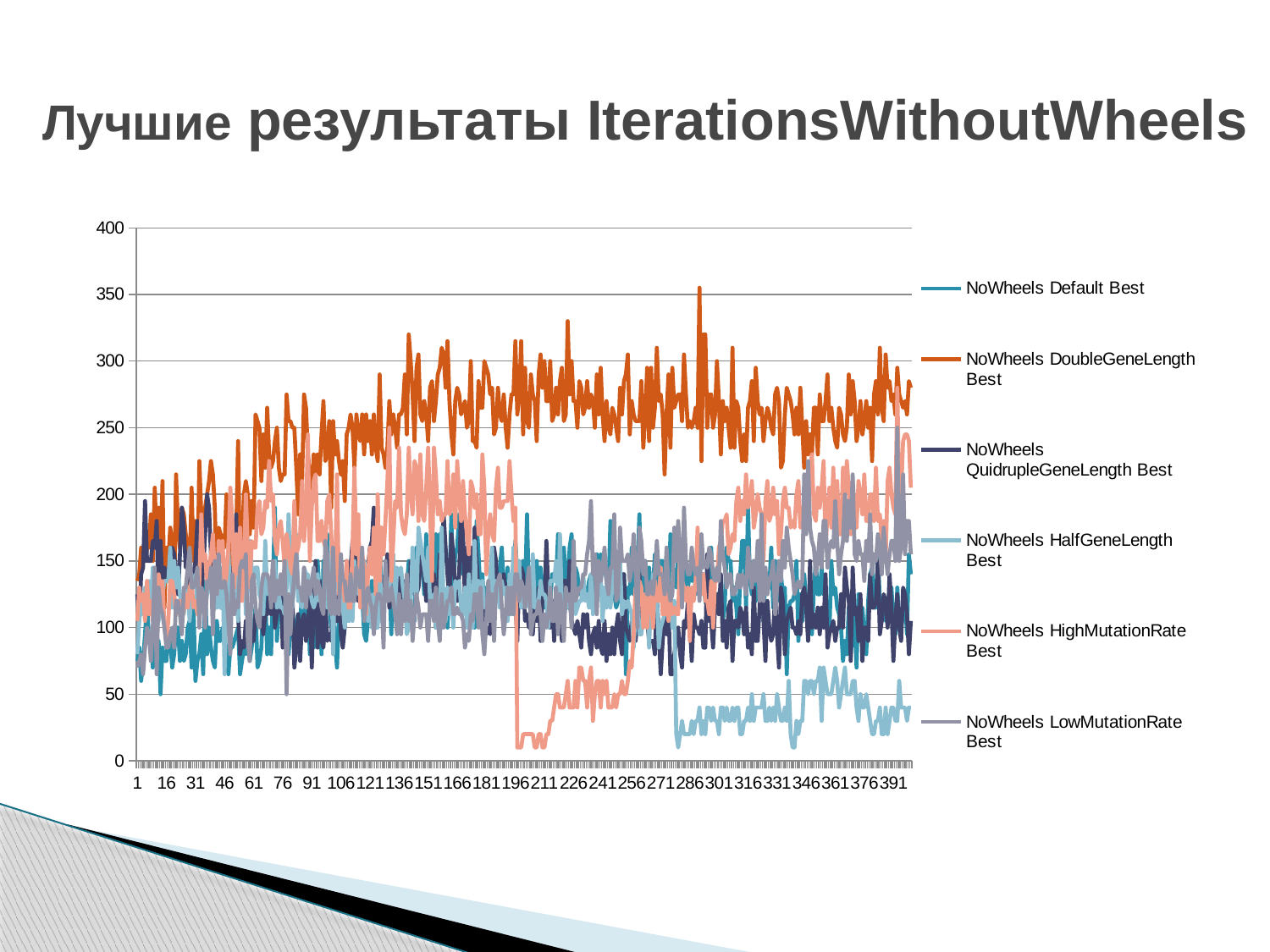

# Лучшие результаты IterationsWithoutWheels

### Chart

| Category | NoWheels Default Best | NoWheels DoubleGeneLength Best | NoWheels QuidrupleGeneLength Best | NoWheels HalfGeneLength Best | NoWheels HighMutationRate Best | NoWheels LowMutationRate Best |
|---|---|---|---|---|---|---|